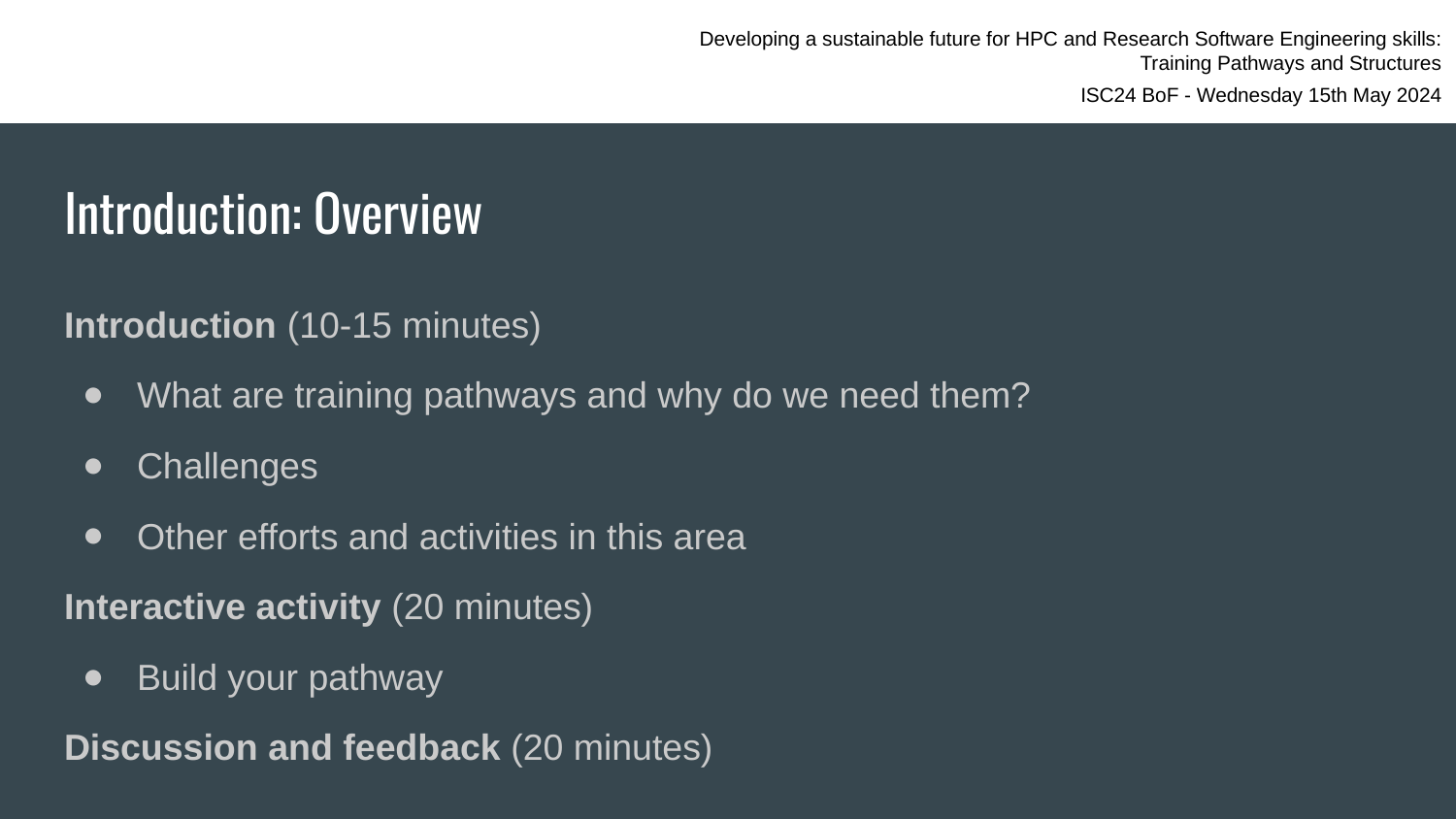

Developing a sustainable future for HPC and Research Software Engineering skills:
Training Pathways and Structures

ISC24 BoF - Wednesday 15th May 2024
# Introduction: Overview
Introduction (10-15 minutes)
What are training pathways and why do we need them?
Challenges
Other efforts and activities in this area
Interactive activity (20 minutes)
Build your pathway
Discussion and feedback (20 minutes)